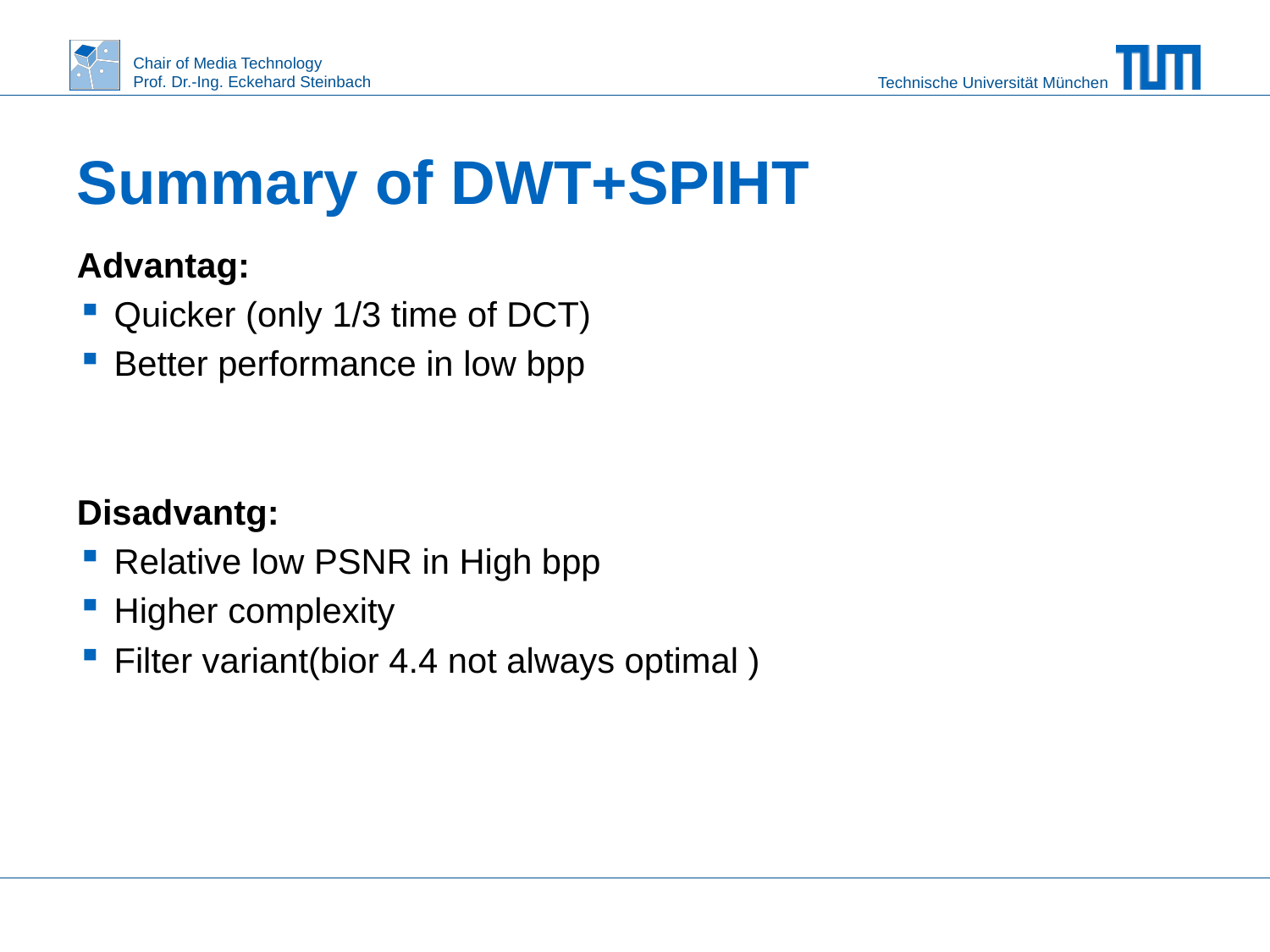

# Summary of DWT+SPIHT
Advantag:
Quicker (only 1/3 time of DCT)
Better performance in low bpp

Disadvantg:
Relative low PSNR in High bpp
Higher complexity
Filter variant(bior 4.4 not always optimal )
27